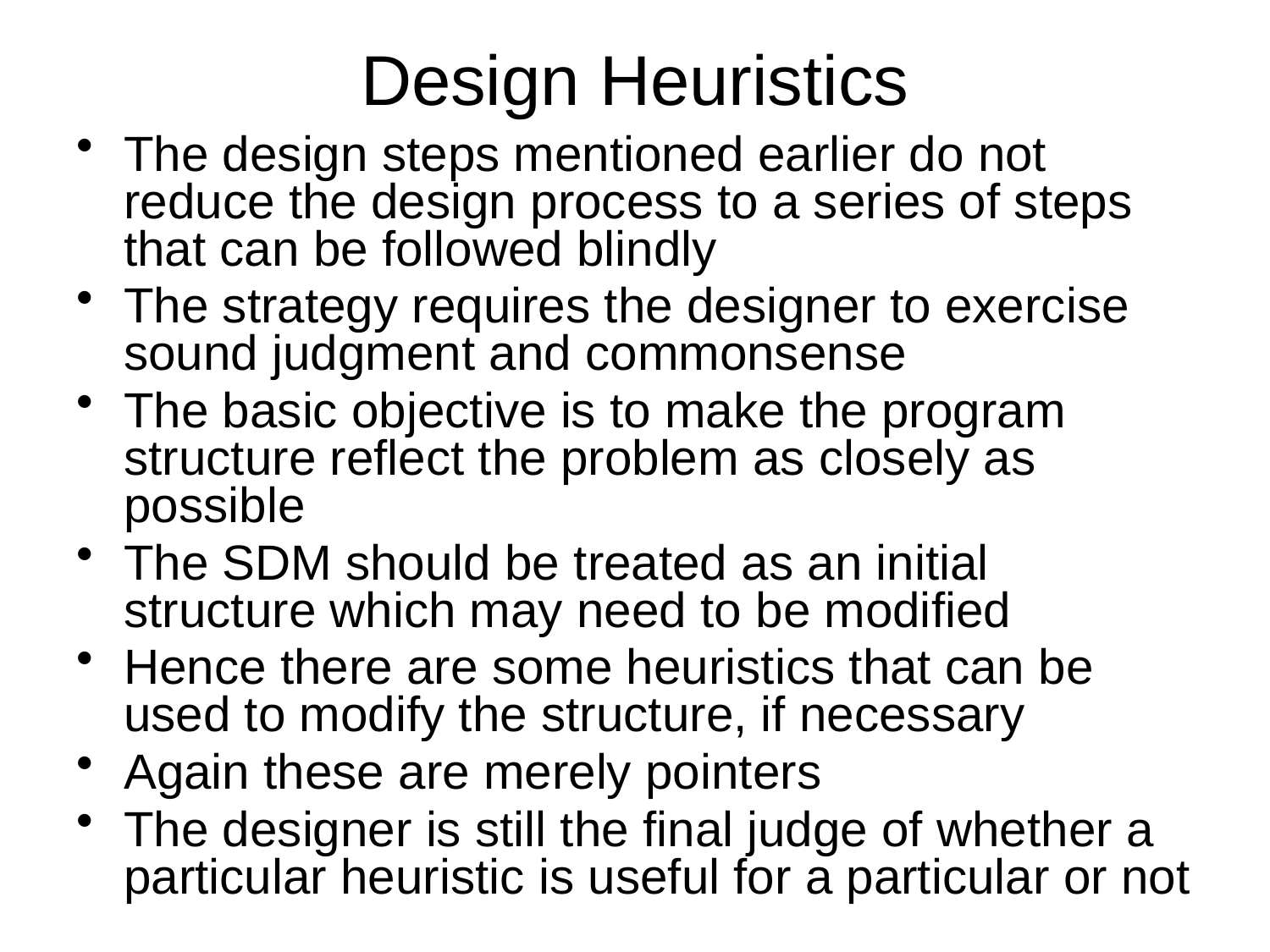

# Design Heuristics
The design steps mentioned earlier do not reduce the design process to a series of steps that can be followed blindly
The strategy requires the designer to exercise sound judgment and commonsense
The basic objective is to make the program structure reflect the problem as closely as possible
The SDM should be treated as an initial structure which may need to be modified
Hence there are some heuristics that can be used to modify the structure, if necessary
Again these are merely pointers
The designer is still the final judge of whether a particular heuristic is useful for a particular or not